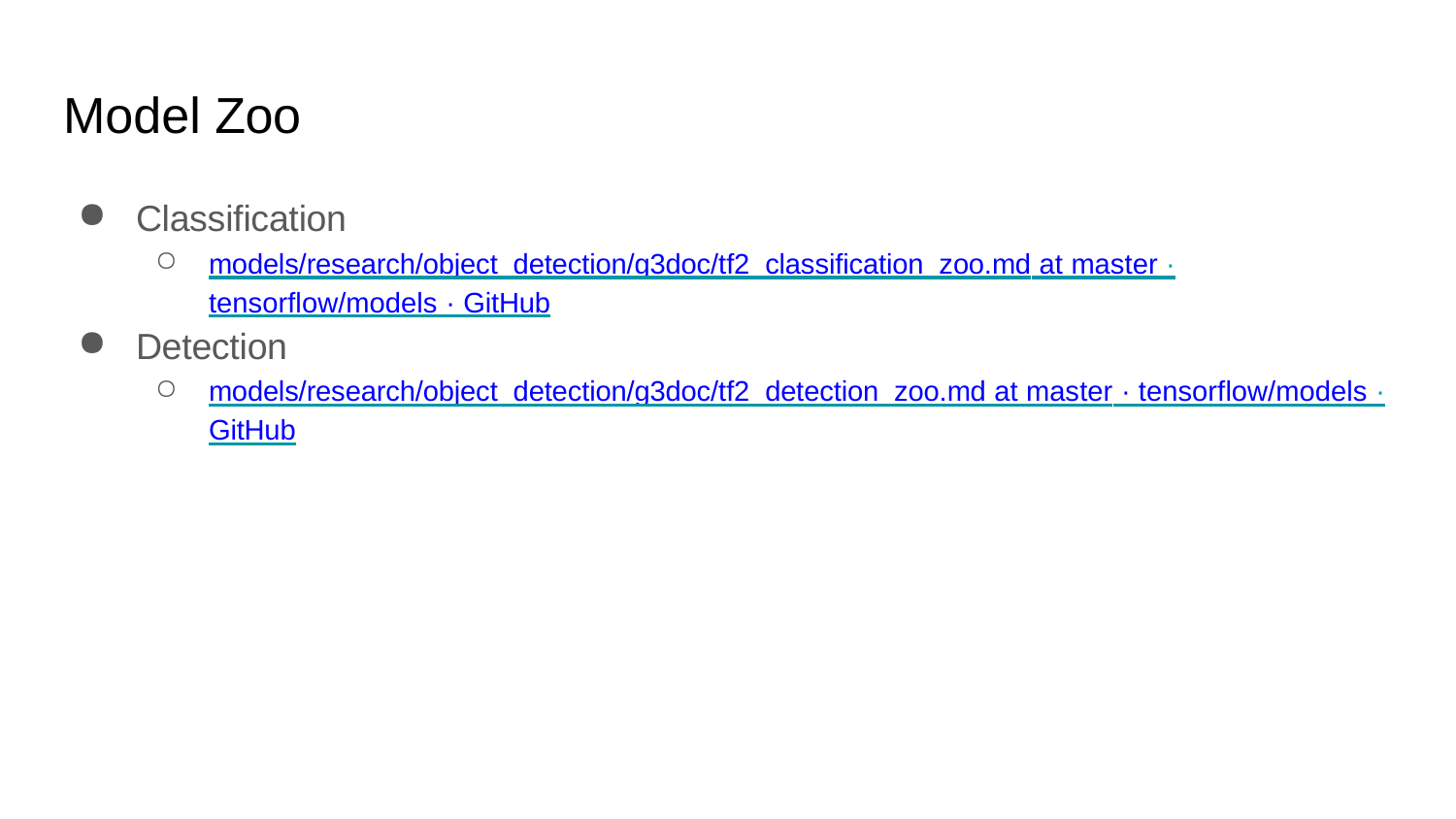

# Model Zoo
Classification
models/research/object_detection/g3doc/tf2_classification_zoo.md at master · tensorflow/models · GitHub
Detection
models/research/object_detection/g3doc/tf2_detection_zoo.md at master · tensorflow/models · GitHub